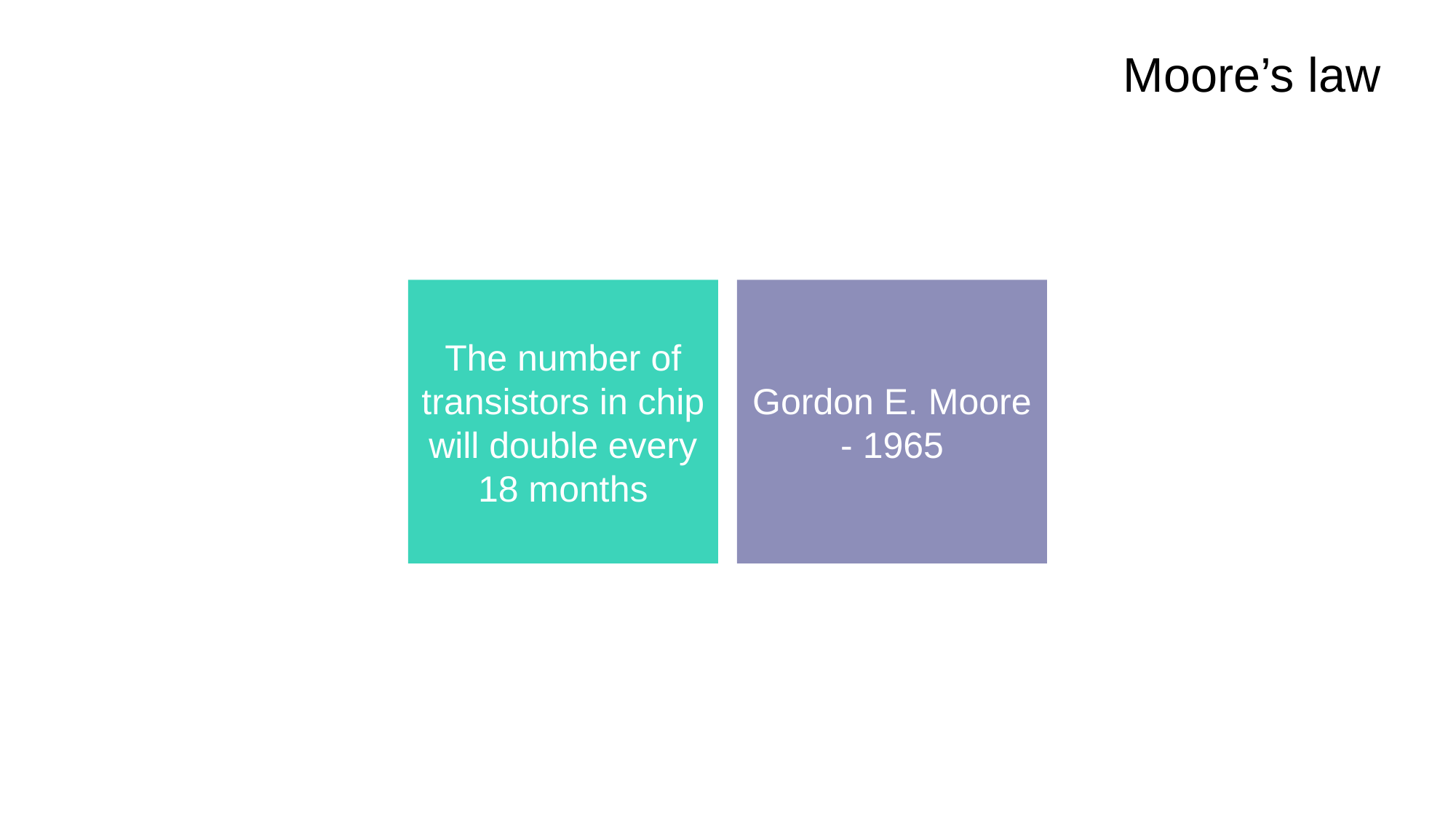

Moore’s law
Gordon E. Moore - 1965
The number of transistors in chip will double every 18 months